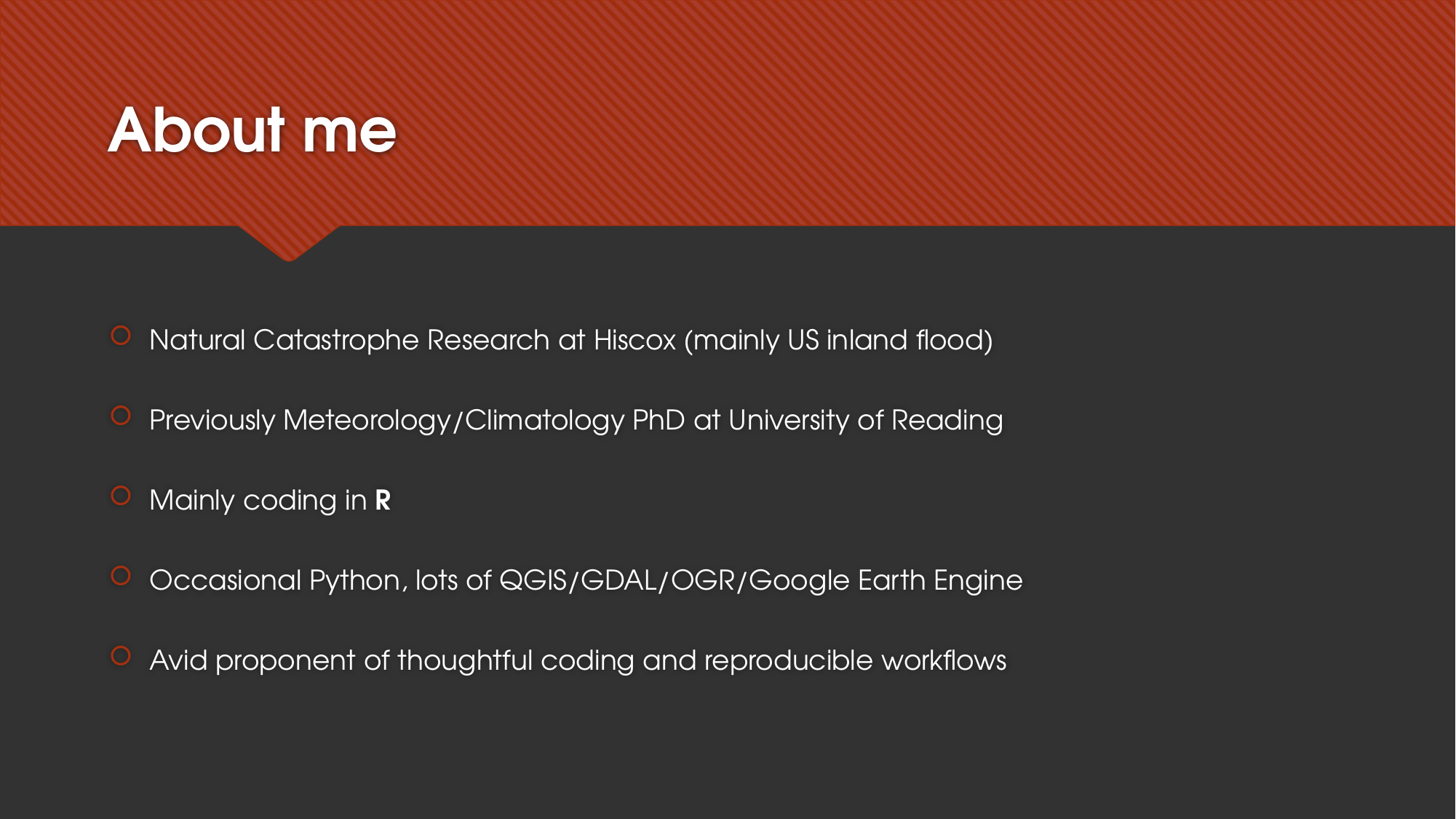

# About me
Natural Catastrophe Research at Hiscox (mainly US inland flood)
Previously Meteorology/Climatology PhD at University of Reading
Mainly coding in R
Occasional Python, lots of QGIS/GDAL/OGR/Google Earth Engine
Avid proponent of thoughtful coding and reproducible workflows